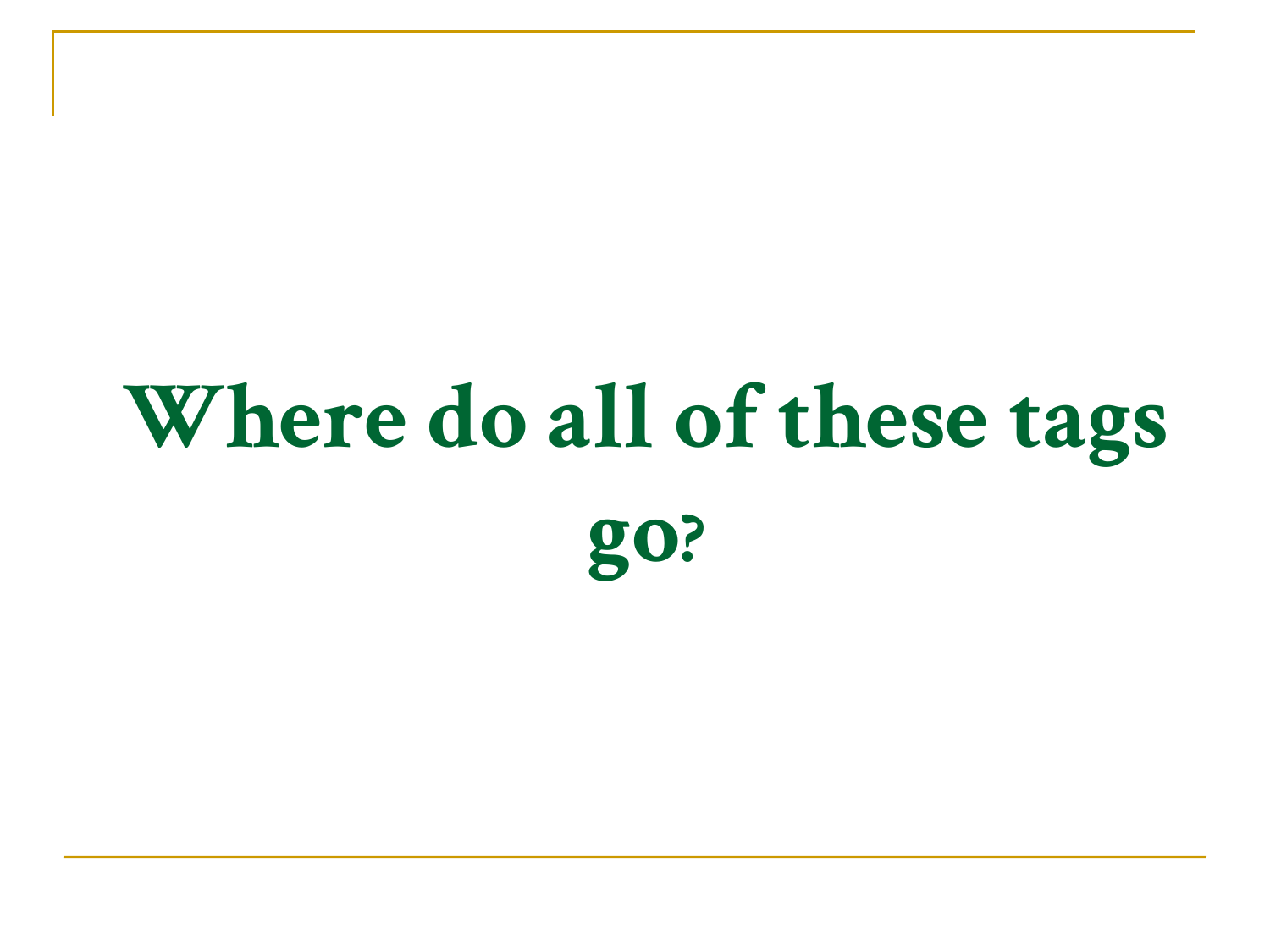

Where do all of these tags go?